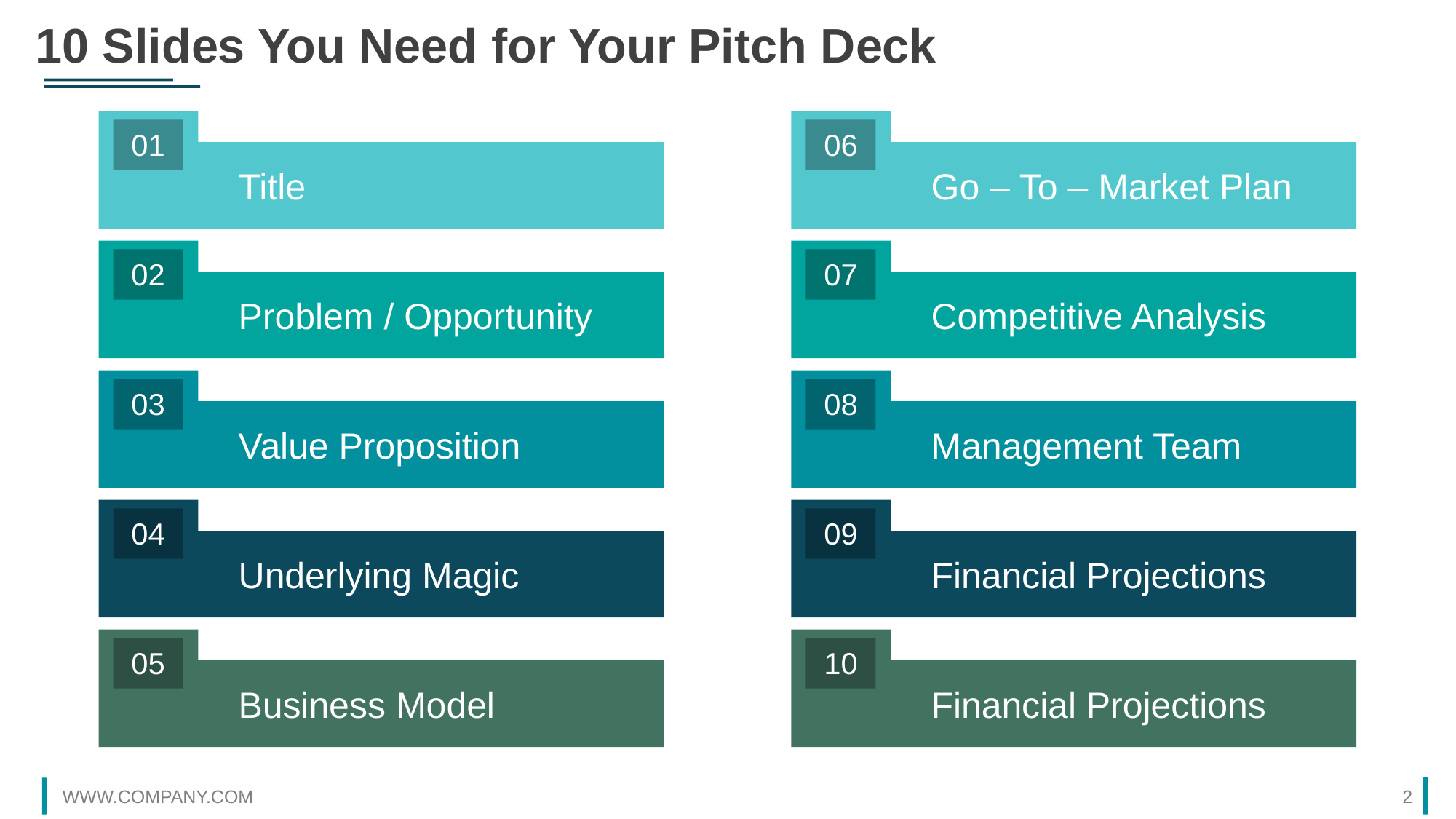

10 Slides You Need for Your Pitch Deck

01
Title

02
Problem / Opportunity

03
Value Proposition

04
Underlying Magic

05
Business Model

06
Go – To – Market Plan

07
Competitive Analysis

08
Management Team

09
Financial Projections

10
Financial Projections
WWW.COMPANY.COM
2